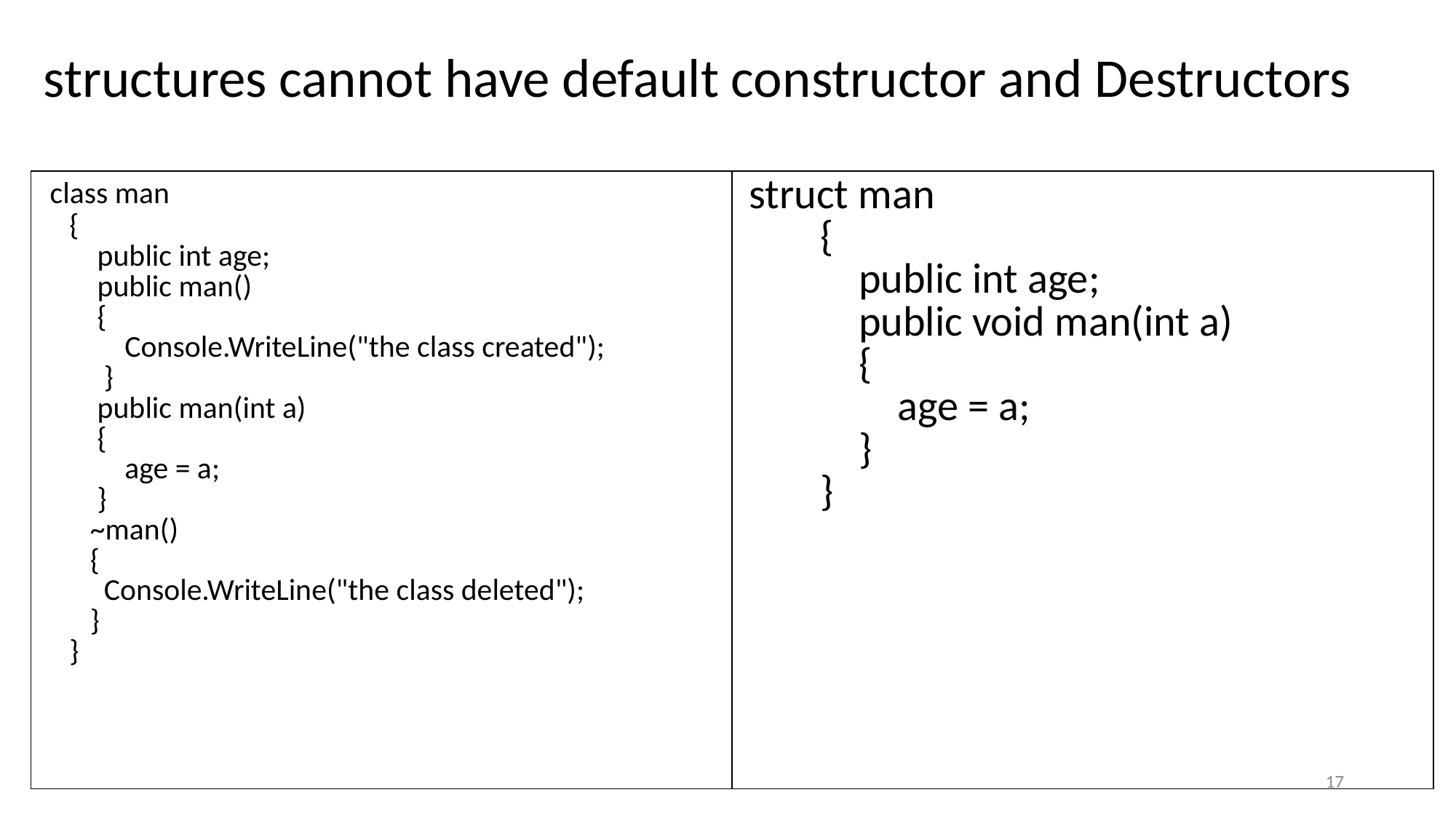

# structures cannot have default constructor and Destructors
| class man { public int age; public man() { Console.WriteLine("the class created"); } public man(int a) { age = a; } ~man() { Console.WriteLine("the class deleted"); } } | struct man { public int age; public void man(int a) { age = a; } } |
| --- | --- |
17